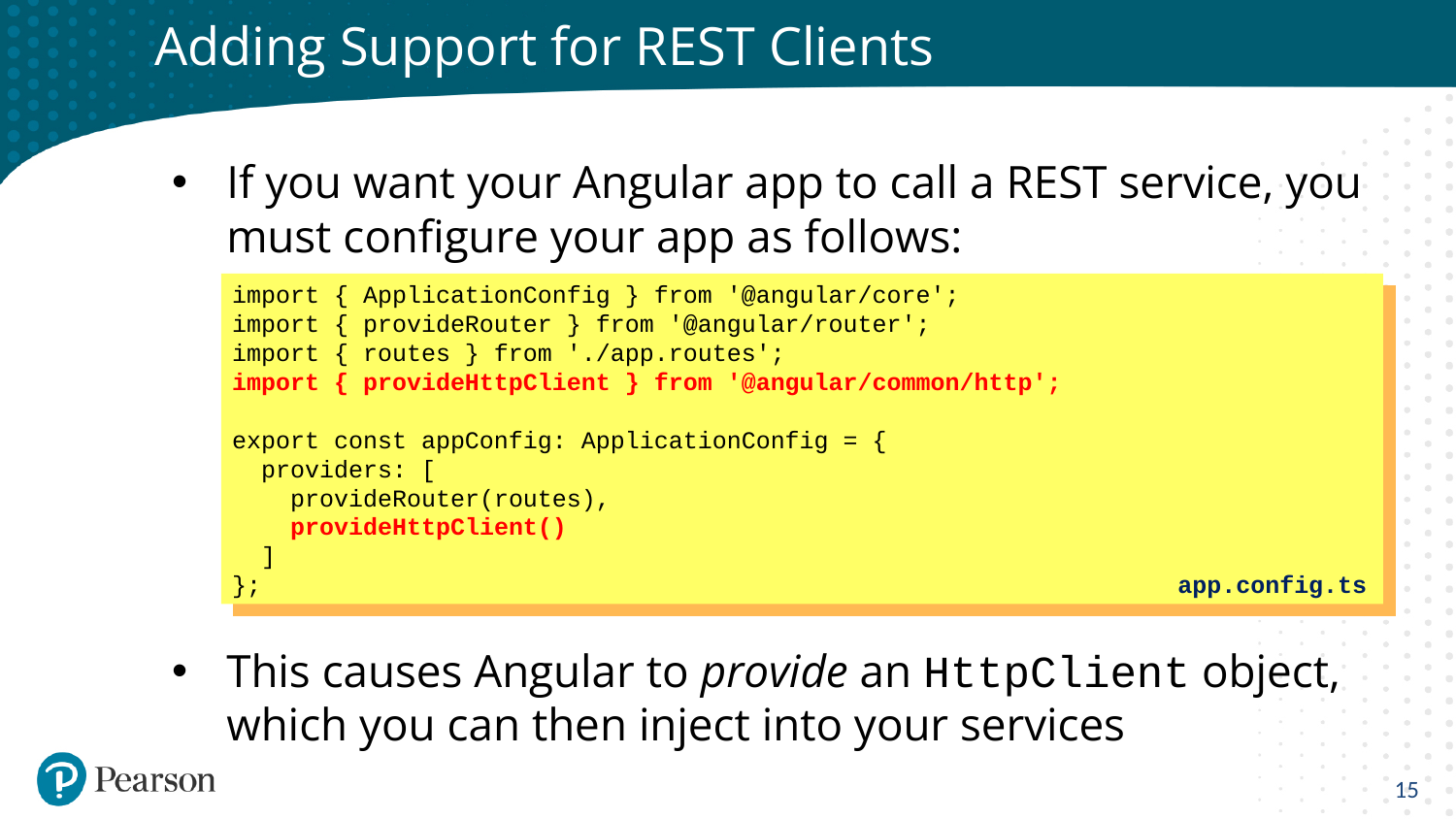

# Adding Support for REST Clients
If you want your Angular app to call a REST service, you must configure your app as follows:

This causes Angular to provide an HttpClient object, which you can then inject into your services
import { ApplicationConfig } from '@angular/core';
import { provideRouter } from '@angular/router';
import { routes } from './app.routes';
import { provideHttpClient } from '@angular/common/http';

export const appConfig: ApplicationConfig = {
  providers: [
    provideRouter(routes),
    provideHttpClient()
  ]
};
app.config.ts
15